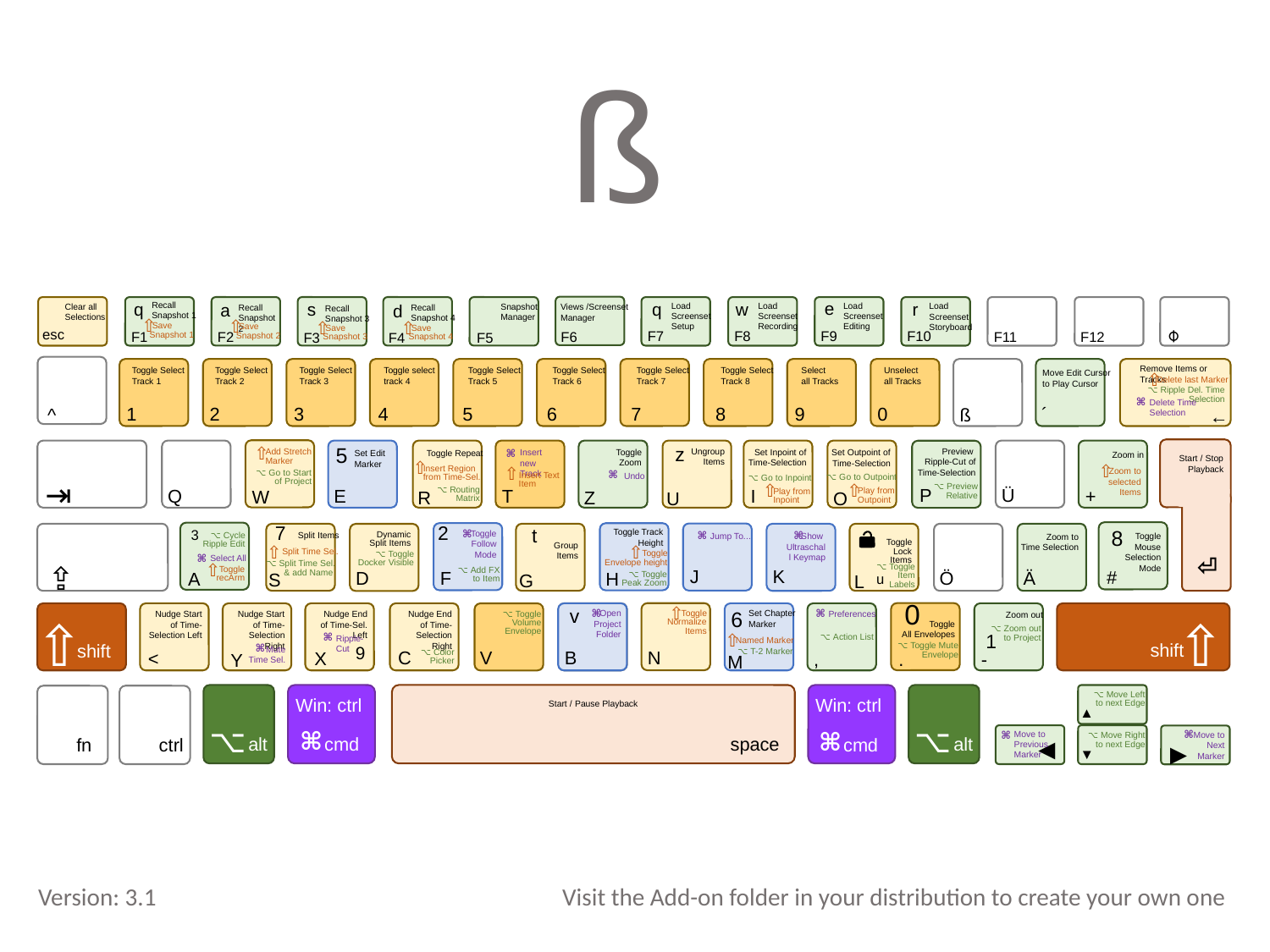

ß
e
q
s
q
r
w
a
Recall
Snapshot 1
d
Load
Screenset
Setup
Load
Screenset
Recording
Load
Screenset
Editing
Load
Screenset
Storyboard
Snapshot
Manager
Clear all
Selections
Views /Screenset
Manager
Recall
Snapshot 4
Recall
Snapshot 2
Recall
Snapshot 3

⇧
⇧
⇧
⇧
 Save
Snapshot 1
 Save
Snapshot 2
 Save
Snapshot 3
 Save
Snapshot 4
esc
F9
⌽
F7
F10
F8
F2
F1
F12
F6
F11
F5
F4
F3

Remove Items or Tracks
Toggle Select
Track 1
Toggle Select
Track 2
Toggle Select
Track 3
Toggle select
track 4
Toggle Select
Track 5
Toggle Select
Track 6
Toggle Select
Track 7
Toggle Select
Track 8
Select
all Tracks
Unselect
all Tracks

Move Edit Cursor
to Play Cursor
⇧
Delete last Marker
⌥ Ripple Del. Time Selection
⌘
Delete Time Selection
1
2
3
4
5
6
7
8
9
0
´
^
ß
←
         Ungroup
Items
z
⇧
5

Preview
Ripple-Cut of
Time-Selection

Toggle Zoom

Set Inpoint of
Time-Selection
Set Edit
Marker

⌘
Set Outpoint of
Time-Selection
Insert new
Track
Toggle Repeat
 Add Stretch
 Marker
Zoom in
Start / Stop
Playback
⇧
⇧
⇧
 Insert Region
 from Time-Sel.
Zoom to
selected
Items
⌘
⌥ Go to Start
of Project
Undo
 Insert Text
 Item
⌥ Go to Outpoint
⌥ Go to Inpoint
⇥
⇧
⇧
⌥ Preview
Relative
Ü
P
E
Q
T
+
I
⌥ Routing
Matrix
W
Z
R
U
O
Play from
Outpoint
Play from
Inpoint
2
7
t
8
3
Toggle Track
Height
⌘
Toggle
Follow
Mode

⌘
⌘

          Group
Items

        Toggle Lock
Items

          Dynamic
Split Items
Jump To...
Toggle
Mouse
Selection
Mode
Show
Ultraschall Keymap
Zoom to
Time Selection
⌥ Cycle
Ripple Edit
          Split Items
  Split Time Sel.

⇧
⇧
 Toggle
Envelope height
⌥ Toggle
Docker Visible
⏎
⌘
Select All
⇪
⇧
⌥ Split Time Sel.
& add Name
⌥ Toggle
Item
Labels
K
 Toggle
recArm
J
#
⌥ Add FX
to Item
Ä
F
Ö
D
A
H
S
G
L
u
⌥ Toggle
Peak Zoom
0
⇧
v
6
⌘
⌘
Set Chapter
Marker
Open
Project Folder
 Nudge Start of Time-Selection Left
 Nudge Start of Time-Selection Right
 Nudge End of Time-Sel. Left
 Nudge End of Time-Selection Right
Preferences
 Toggle
Normalize
Items

Zoom out

⇧
⌥ Toggle
Volume
Envelope
⇧
Toggle
All Envelopes
⌥ Zoom out
     to Project
1
⇧
⌘
Ripple-
Cut
⌥ Action List
 Named Marker
shift
shift
⌘
⌥ Toggle Mute
Envelope
9
⌥ T-2 Marker
Mute
Time Sel.
N
B
C
V
X
<
,
.
⌥ Color
Picker
-
Y
M
⌥ Move Left
to next Edge

Win: ctrl
Win: ctrl
Start / Pause Playback
▲
⌥
⌥
⌘
⌘
⌘
Move to
Previous
Marker
⌘
Move to
Next
Marker
⌥ Move Right
to next Edge

space
cmd
alt
alt
fn
ctrl
cmd
►
►
▼
Visit the Add-on folder in your distribution to create your own one
Version: 3.1